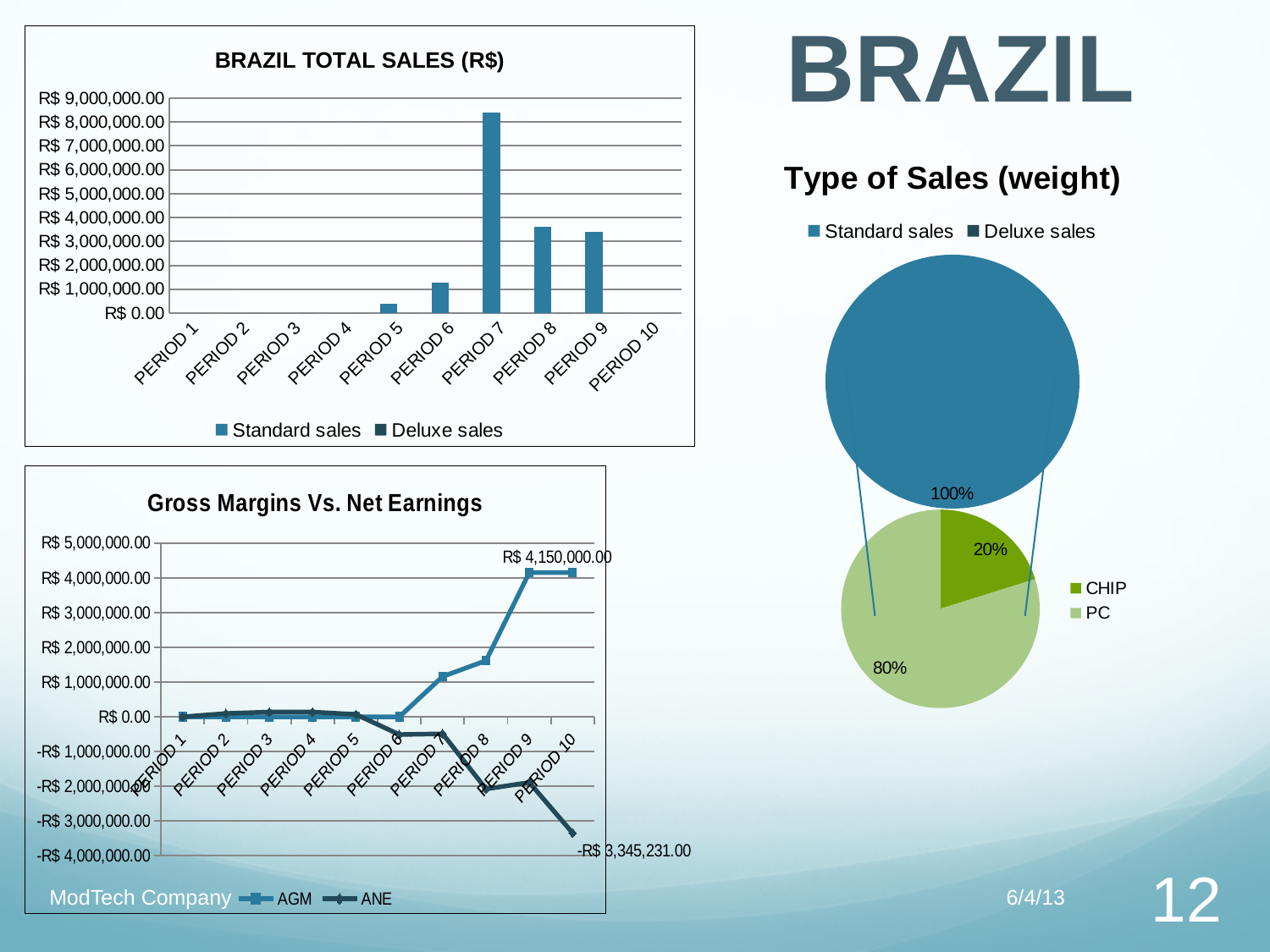

BRAZIL

### Chart: BRAZIL TOTAL SALES (R$)

| Category | Standard sales | Deluxe sales |
|---|---|---|
| PERIOD 1 | 0.0 | 0.0 |
| PERIOD 2 | 0.0 | 0.0 |
| PERIOD 3 | 0.0 | 0.0 |
| PERIOD 4 | 0.0 | 0.0 |
| PERIOD 5 | 402570.0 | 0.0 |
| PERIOD 6 | 1267920.0 | 0.0 |
| PERIOD 7 | 8378460.0 | 0.0 |
| PERIOD 8 | 3631710.0 | 0.0 |
| PERIOD 9 | 3416700.0 | 0.0 |
| PERIOD 10 | 0.0 | 0.0 |

### Chart: Type of Sales (weight)

| Category |  |  |
|---|---|---|
| Standard sales | 17097360.0 | 17097360.0 |
| Deluxe sales | 0.0 | 0.0 |

### Chart: Gross Margins Vs. Net Earnings

| Category | AGM | ANE |
|---|---|---|
| PERIOD 1 | 0.0 | 0.0 |
| PERIOD 2 | 0.0 | 95445.0 |
| PERIOD 3 | 0.0 | 137937.0 |
| PERIOD 4 | 0.0 | 136975.0 |
| PERIOD 5 | 0.0 | 67878.0 |
| PERIOD 6 | 0.0 | -511484.0 |
| PERIOD 7 | 1161834.0 | -489976.0 |
| PERIOD 8 | 1617836.0 | -2078219.0 |
| PERIOD 9 | 4150000.0 | -1888666.0 |
| PERIOD 10 | 4150000.0 | -3345231.0 |

### Chart

| Category |  |
|---|---|
| CHIP | 3447360.0 |
| PC | 13650000.0 |
ModTech Company
6/4/13
12